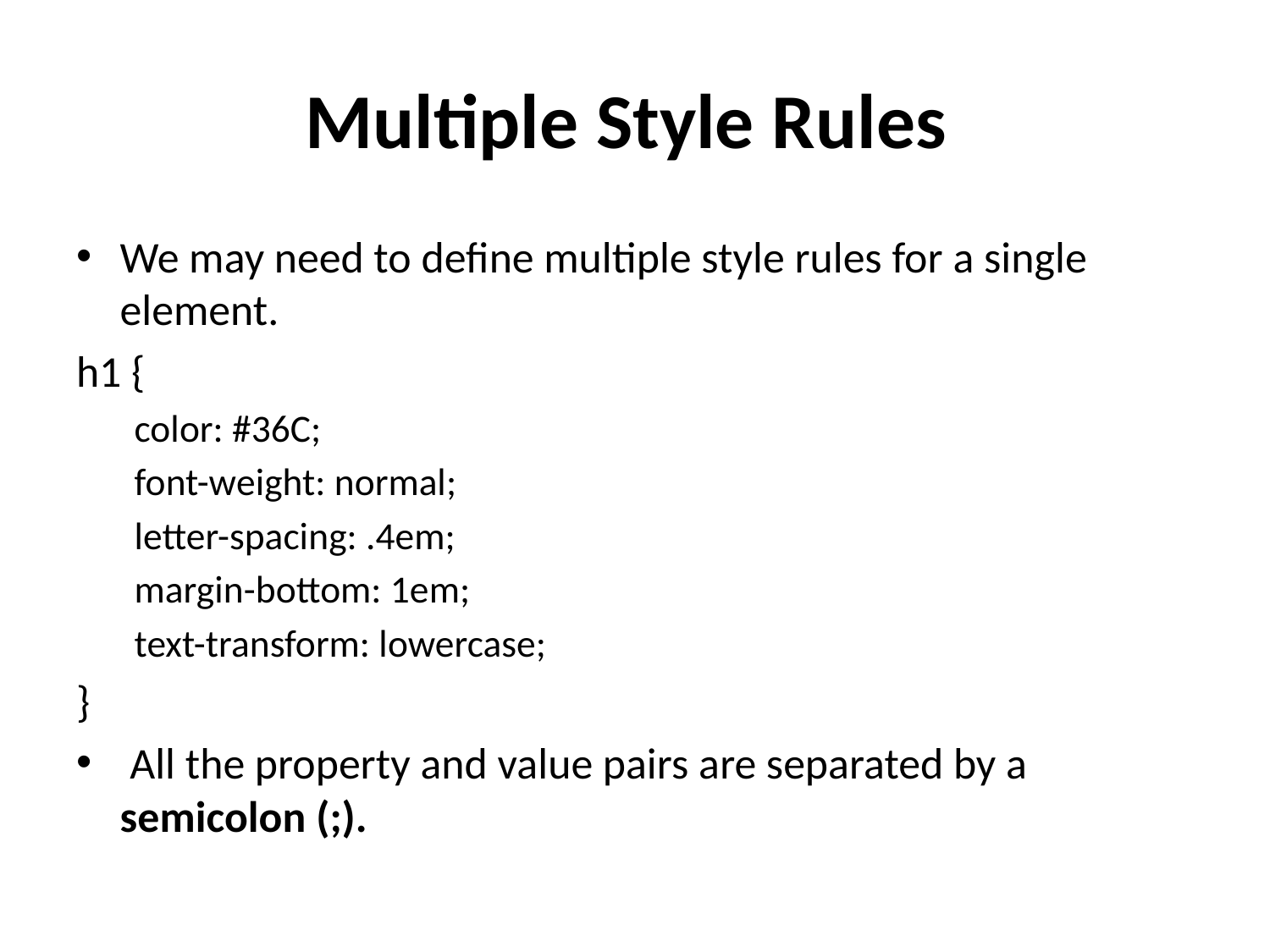

# Multiple Style Rules
We may need to define multiple style rules for a single element.
h1 {
color: #36C;
font-weight: normal;
letter-spacing: .4em;
margin-bottom: 1em;
text-transform: lowercase;
}
 All the property and value pairs are separated by a semicolon (;).